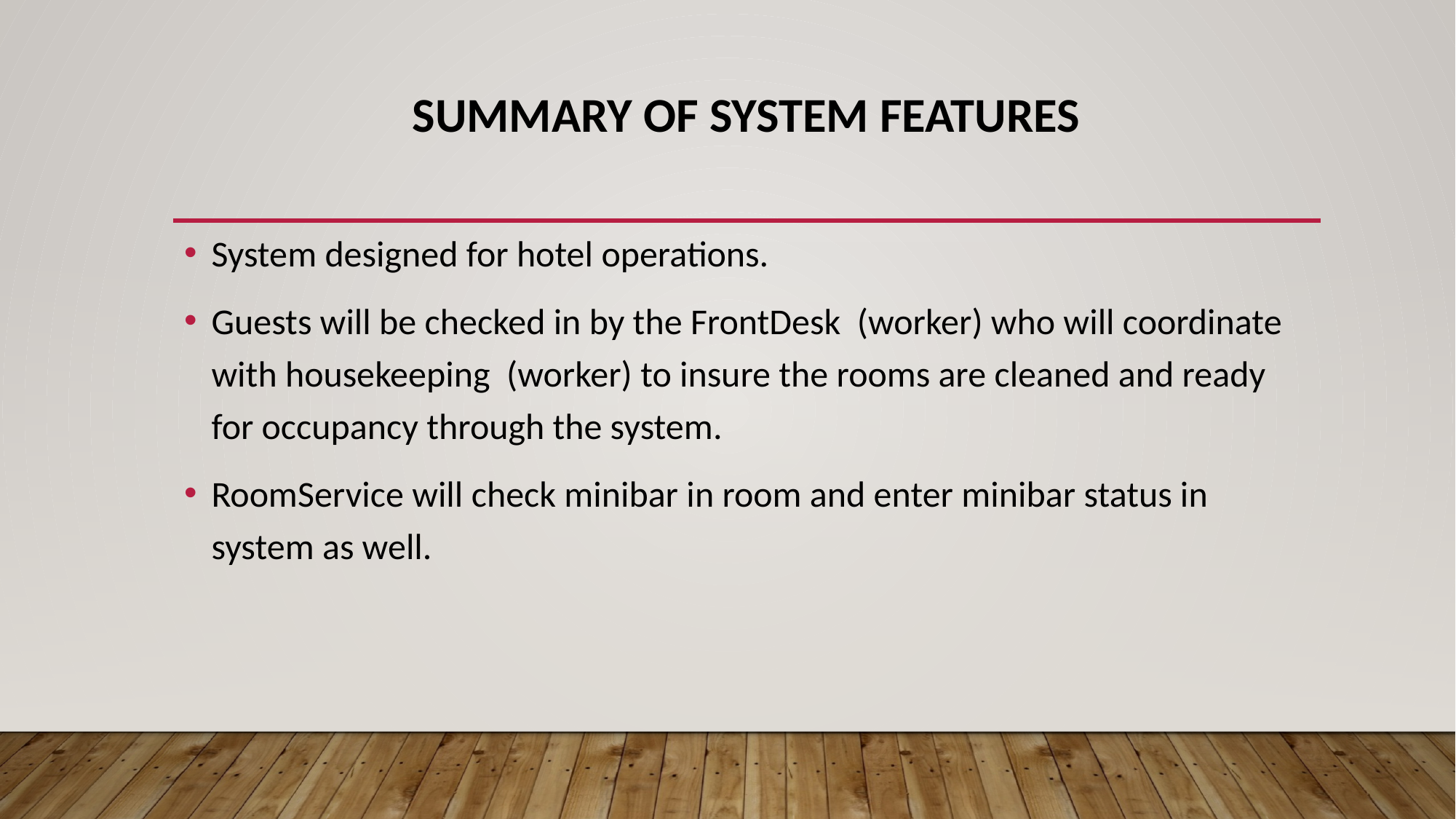

# Summary of system features
System designed for hotel operations.
Guests will be checked in by the FrontDesk  (worker) who will coordinate with housekeeping  (worker) to insure the rooms are cleaned and ready for occupancy through the system.
RoomService will check minibar in room and enter minibar status in system as well.